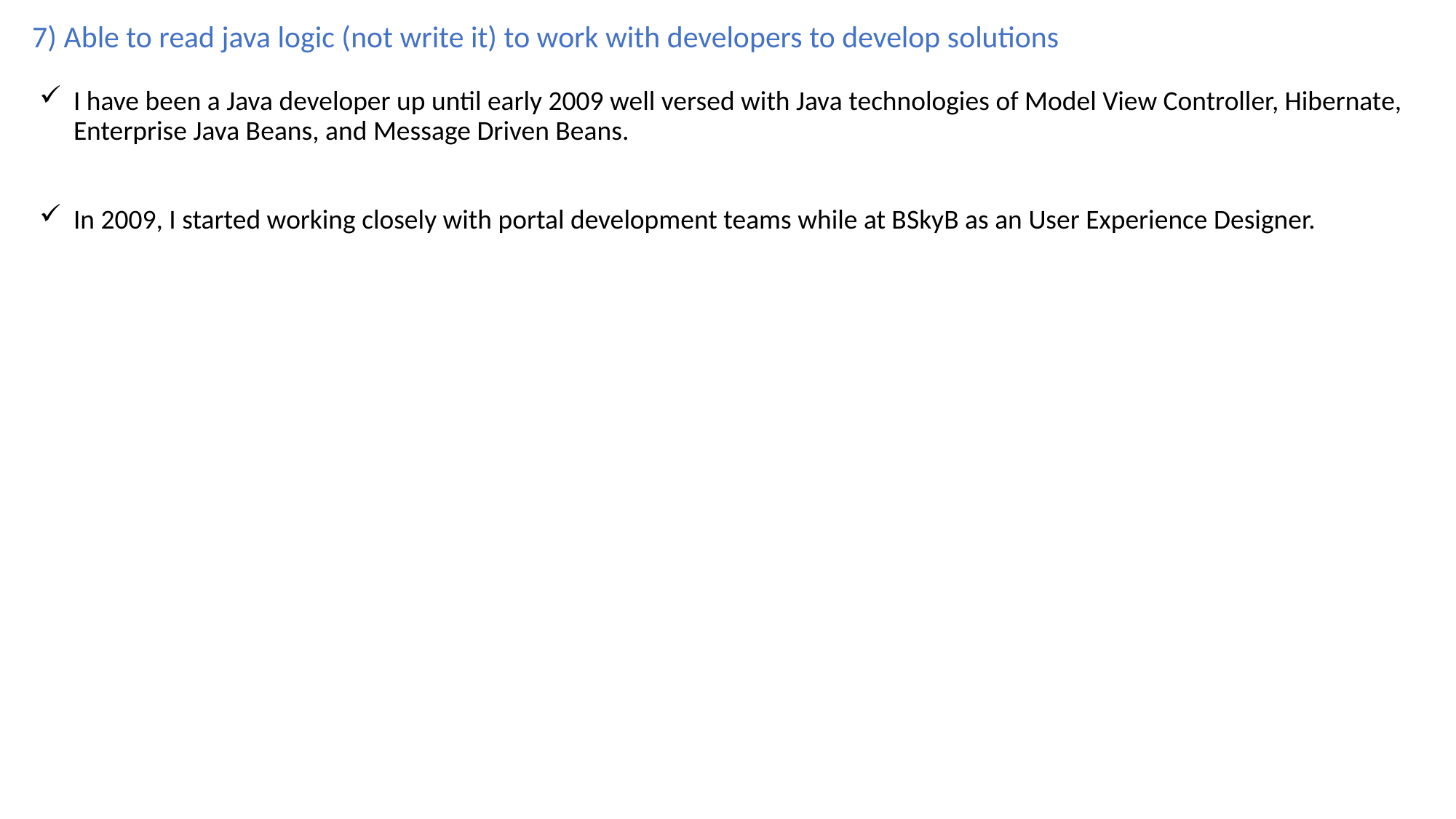

# 7) Able to read java logic (not write it) to work with developers to develop solutions
I have been a Java developer up until early 2009 well versed with Java technologies of Model View Controller, Hibernate, Enterprise Java Beans, and Message Driven Beans.

In 2009, I started working closely with portal development teams while at BSkyB as an User Experience Designer.